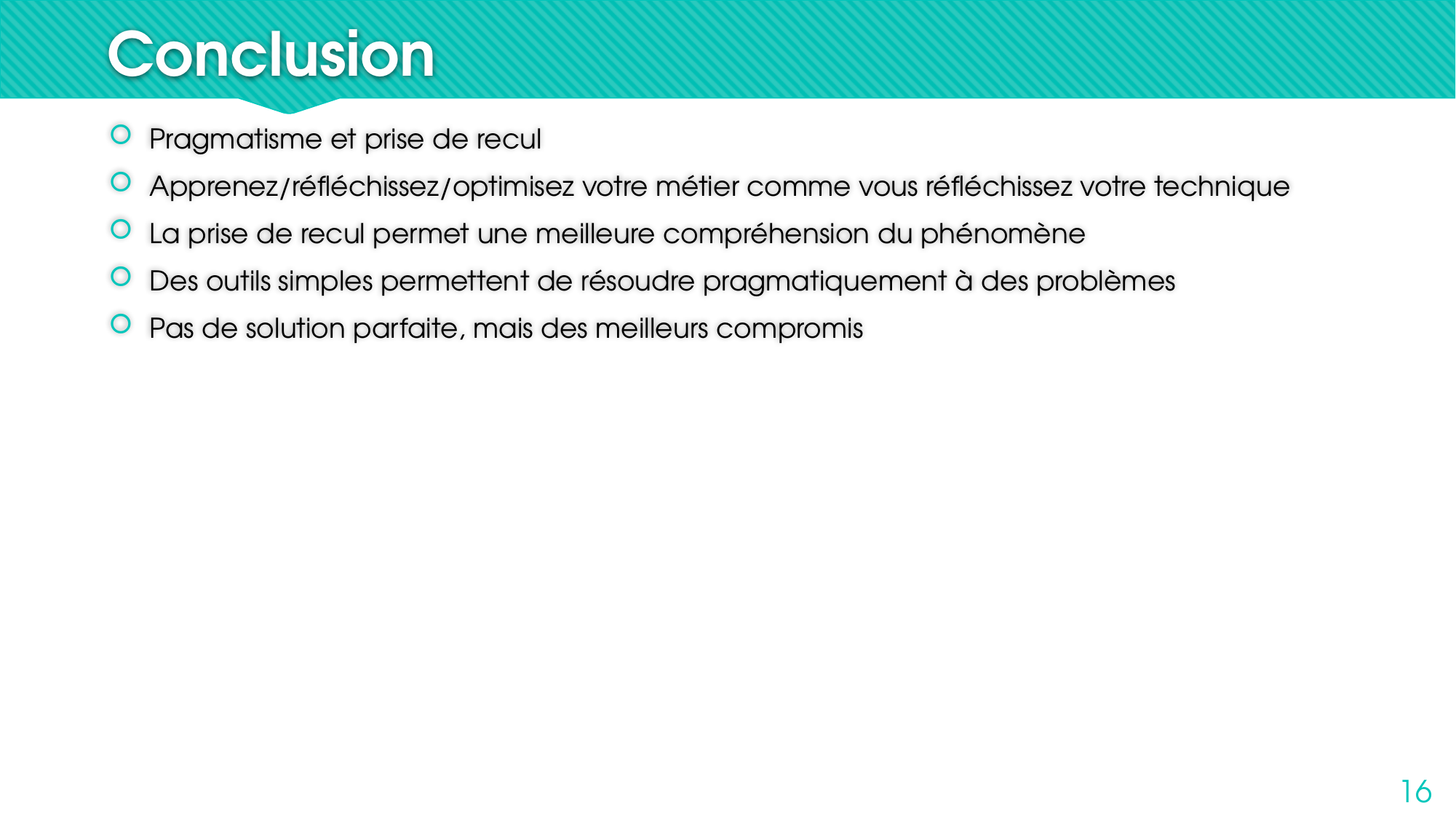

# Conclusion
Pragmatisme et prise de recul
Apprenez/réfléchissez/optimisez votre métier comme vous réfléchissez votre technique
La prise de recul permet une meilleure compréhension du phénomène
Des outils simples permettent de résoudre pragmatiquement à des problèmes
Pas de solution parfaite, mais des meilleurs compromis
16